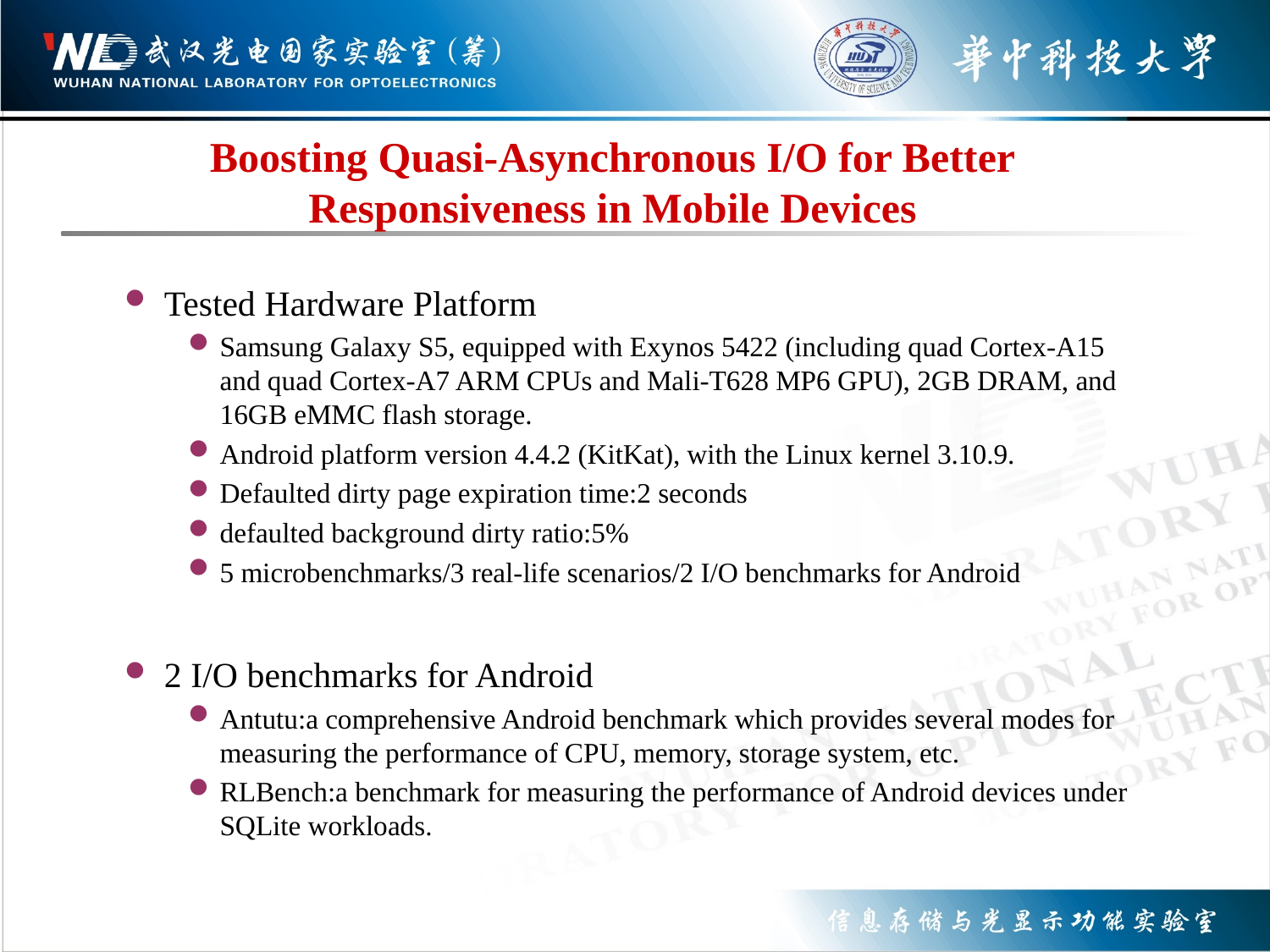

# Boosting Quasi-Asynchronous I/O for Better Responsiveness in Mobile Devices
Tested Hardware Platform
Samsung Galaxy S5, equipped with Exynos 5422 (including quad Cortex-A15 and quad Cortex-A7 ARM CPUs and Mali-T628 MP6 GPU), 2GB DRAM, and 16GB eMMC flash storage.
Android platform version 4.4.2 (KitKat), with the Linux kernel 3.10.9.
Defaulted dirty page expiration time:2 seconds
defaulted background dirty ratio:5%
5 microbenchmarks/3 real-life scenarios/2 I/O benchmarks for Android

2 I/O benchmarks for Android
Antutu:a comprehensive Android benchmark which provides several modes for measuring the performance of CPU, memory, storage system, etc.
RLBench:a benchmark for measuring the performance of Android devices under SQLite workloads.